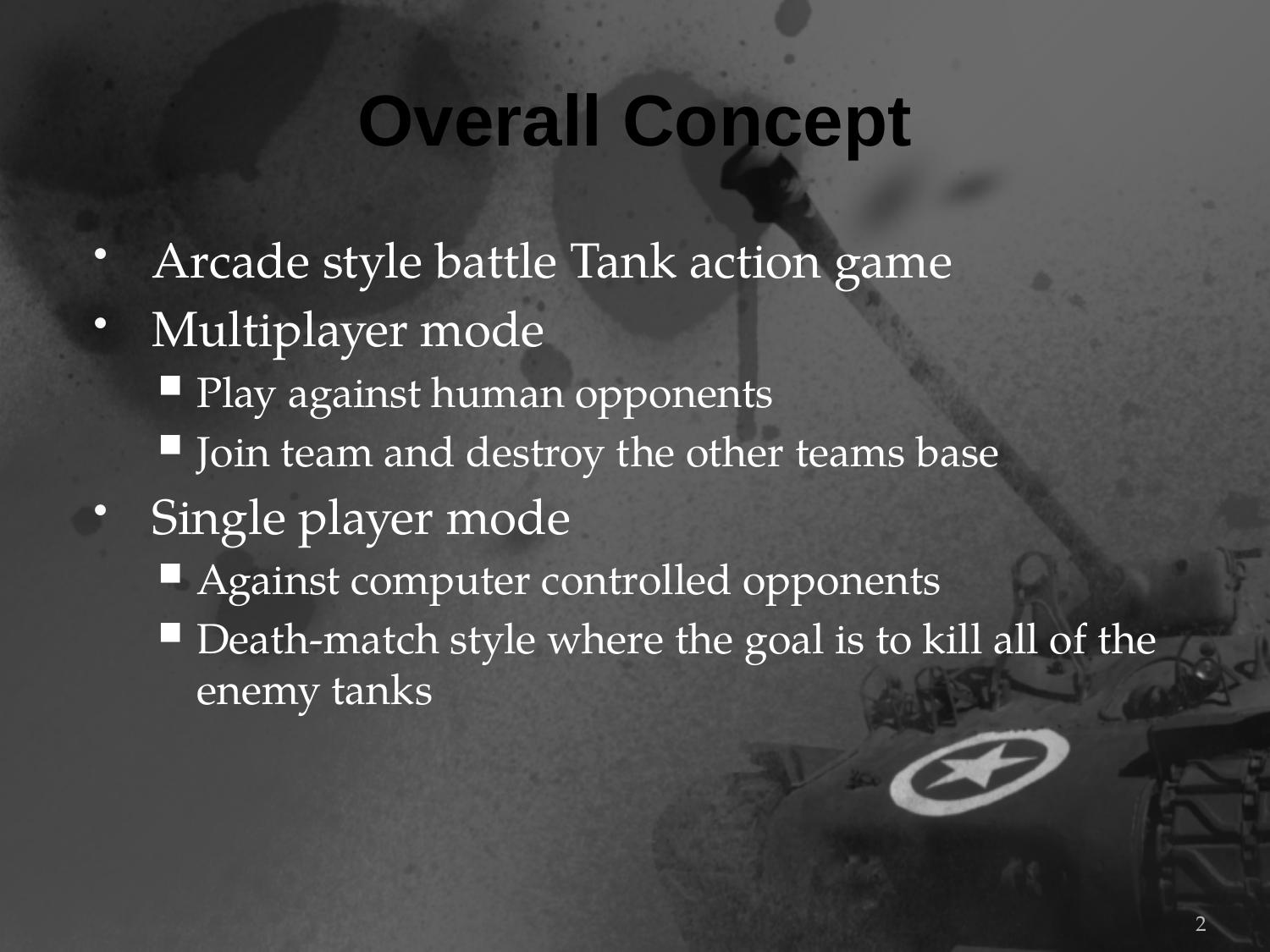

# Overall Concept
Arcade style battle Tank action game
Multiplayer mode
Play against human opponents
Join team and destroy the other teams base
Single player mode
Against computer controlled opponents
Death-match style where the goal is to kill all of the enemy tanks
2